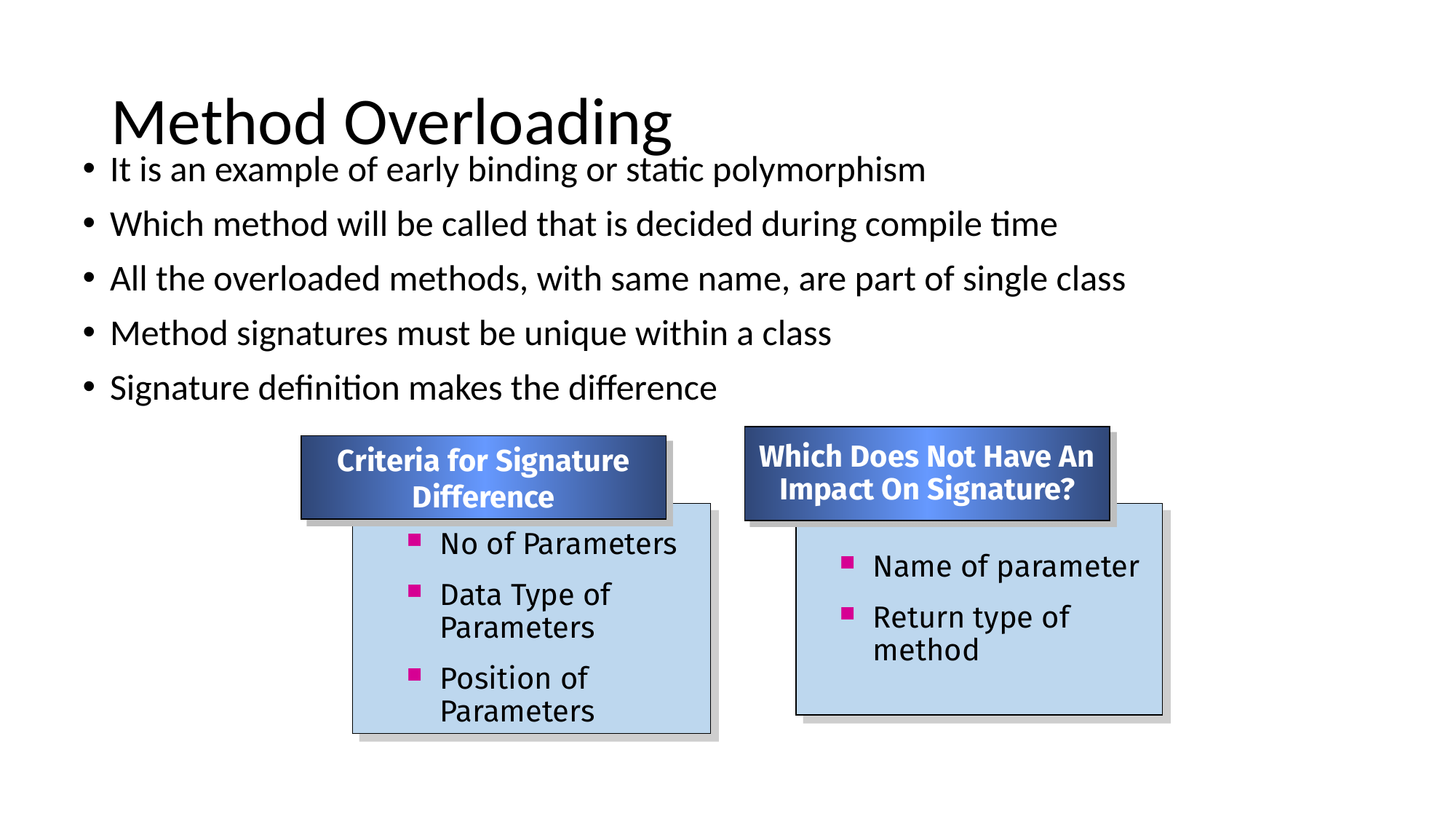

# Method Overloading
It is an example of early binding or static polymorphism
Which method will be called that is decided during compile time
All the overloaded methods, with same name, are part of single class
Method signatures must be unique within a class
Signature definition makes the difference
Which Does Not Have An Impact On Signature?
Criteria for Signature Difference
No of Parameters
Data Type of Parameters
Position of Parameters
Name of parameter
Return type of method